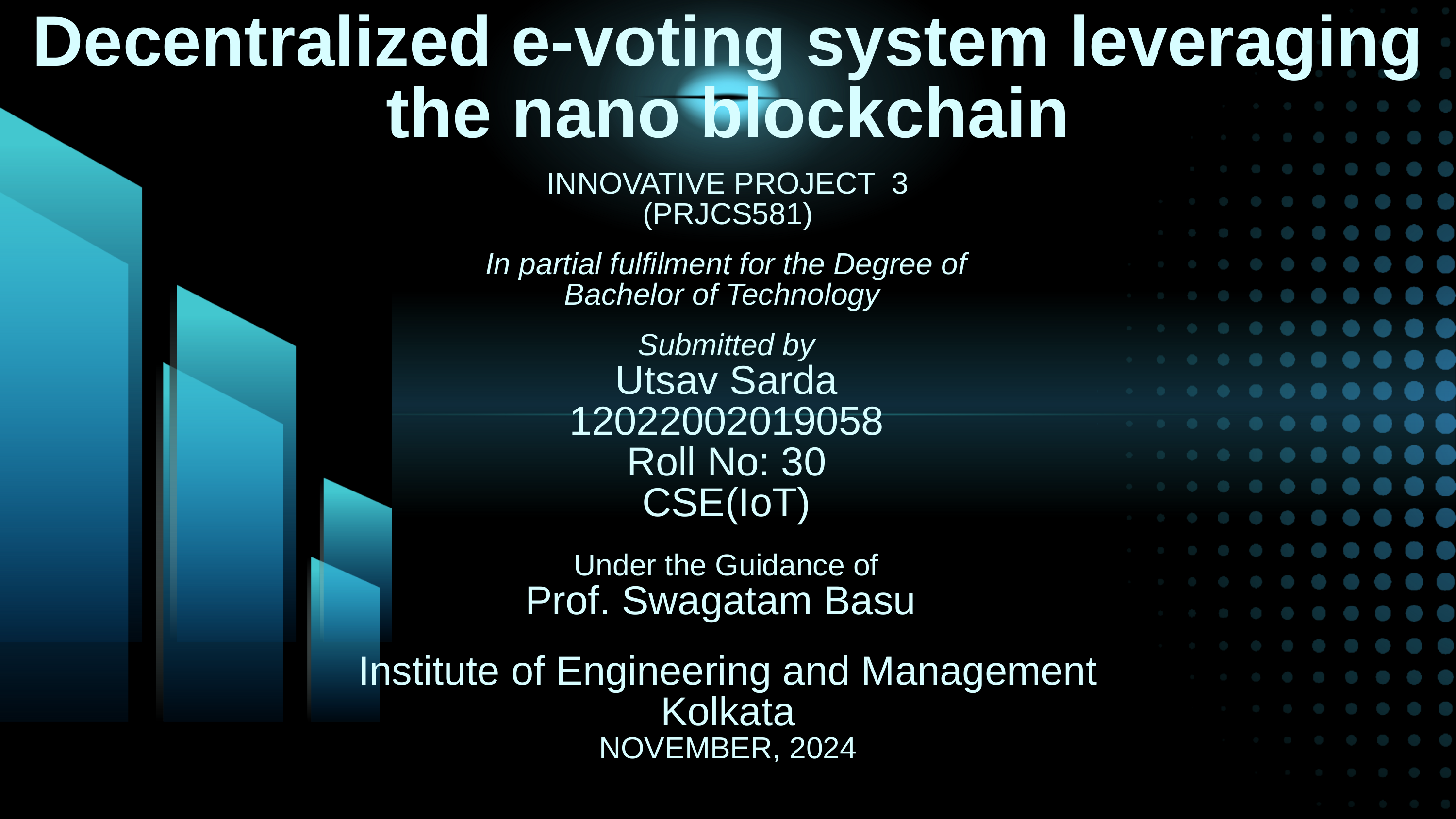

Decentralized e-voting system leveraging the nano blockchain

INNOVATIVE PROJECT  3
(PRJCS581)

In partial fulfilment for the Degree of
Bachelor of Technology

Submitted by
Utsav Sarda
12022002019058
Roll No: 30
CSE(IoT)
Under the Guidance of
Prof. Swagatam Basu
Institute of Engineering and Management
Kolkata
NOVEMBER, 2024